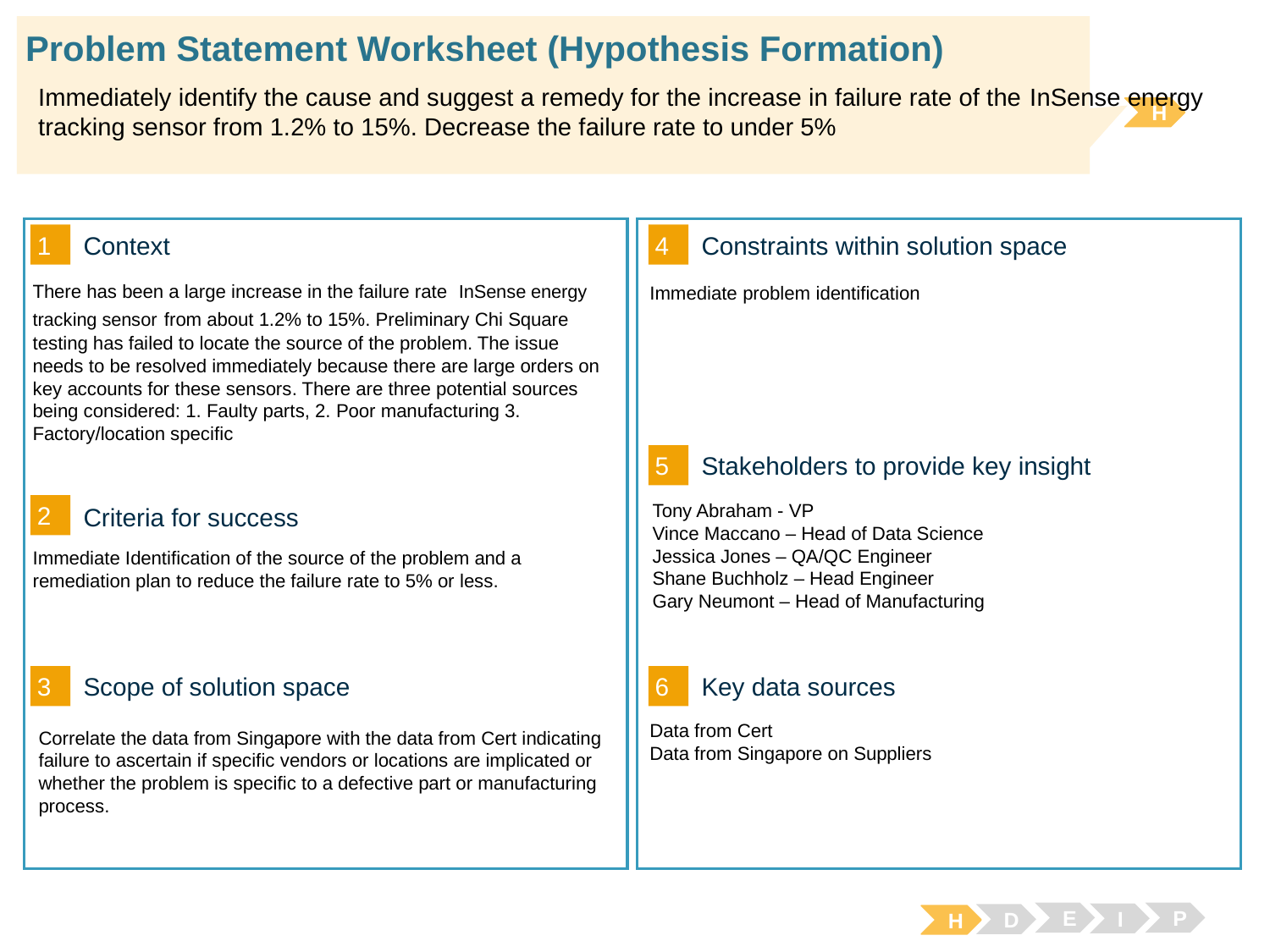

# Problem Statement Worksheet (Hypothesis Formation)
Immediately identify the cause and suggest a remedy for the increase in failure rate of the InSense energy tracking sensor from 1.2% to 15%. Decrease the failure rate to under 5%
H

1
4
Context
Constraints within solution space
There has been a large increase in the failure rate  InSense energy tracking sensor from about 1.2% to 15%. Preliminary Chi Square testing has failed to locate the source of the problem. The issue needs to be resolved immediately because there are large orders on key accounts for these sensors. There are three potential sources being considered: 1. Faulty parts, 2. Poor manufacturing 3. Factory/location specific

Immediate problem identification
5
Stakeholders to provide key insight
Tony Abraham - VP
Vince Maccano – Head of Data Science
Jessica Jones – QA/QC Engineer
Shane Buchholz – Head Engineer
Gary Neumont – Head of Manufacturing
2
Criteria for success
Immediate Identification of the source of the problem and a remediation plan to reduce the failure rate to 5% or less.
3
6
Key data sources
Scope of solution space
Data from Cert
Data from Singapore on Suppliers
Correlate the data from Singapore with the data from Cert indicating failure to ascertain if specific vendors or locations are implicated or whether the problem is specific to a defective part or manufacturing process.
E
P
I
D
H